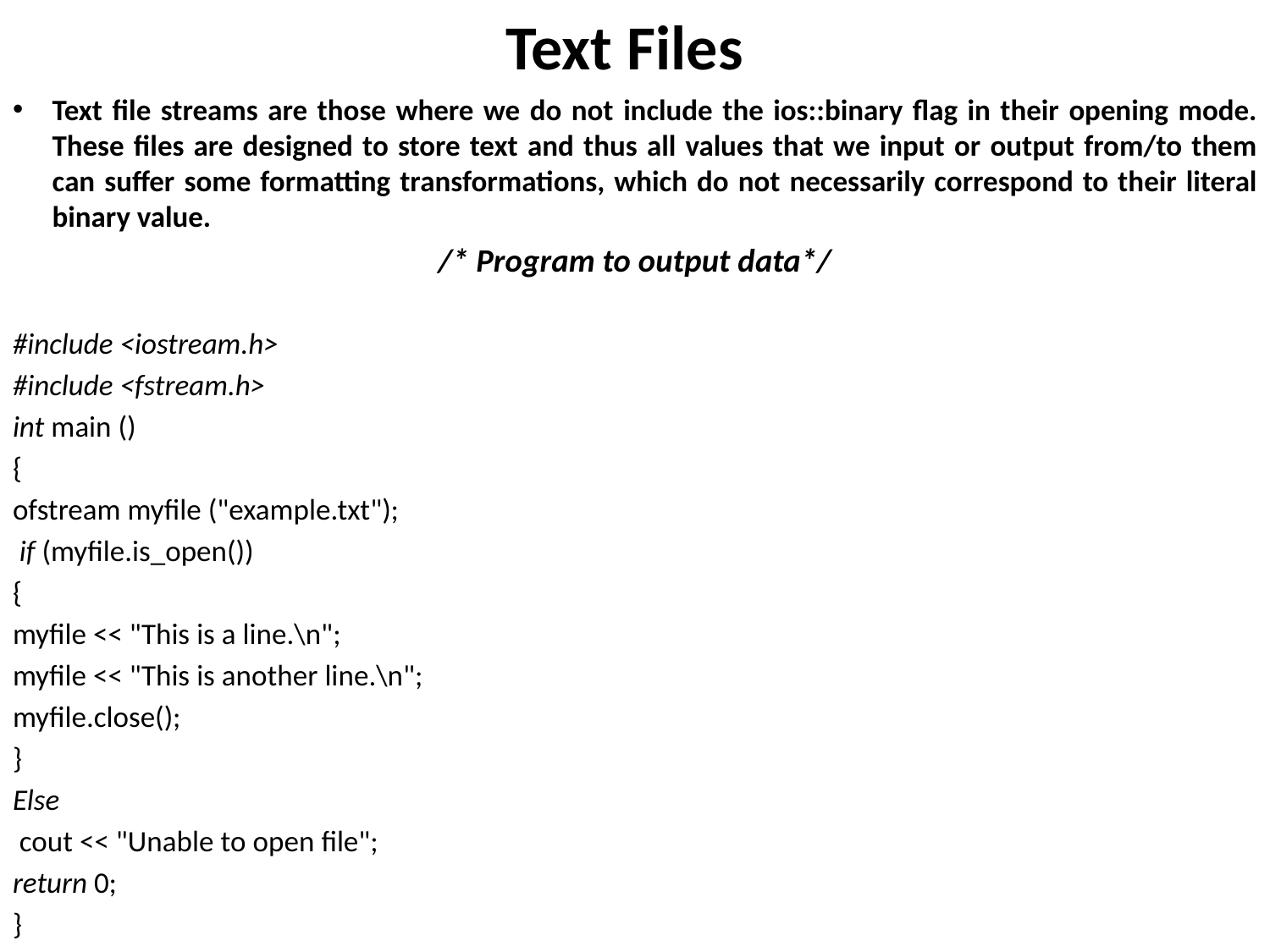

# Text Files
Text file streams are those where we do not include the ios::binary flag in their opening mode. These files are designed to store text and thus all values that we input or output from/to them can suffer some formatting transformations, which do not necessarily correspond to their literal binary value.
/* Program to output data*/
#include <iostream.h>
#include <fstream.h>
int main ()
{
ofstream myfile ("example.txt");
 if (myfile.is_open())
{
myfile << "This is a line.\n";
myfile << "This is another line.\n";
myfile.close();
}
Else
 cout << "Unable to open file";
return 0;
}